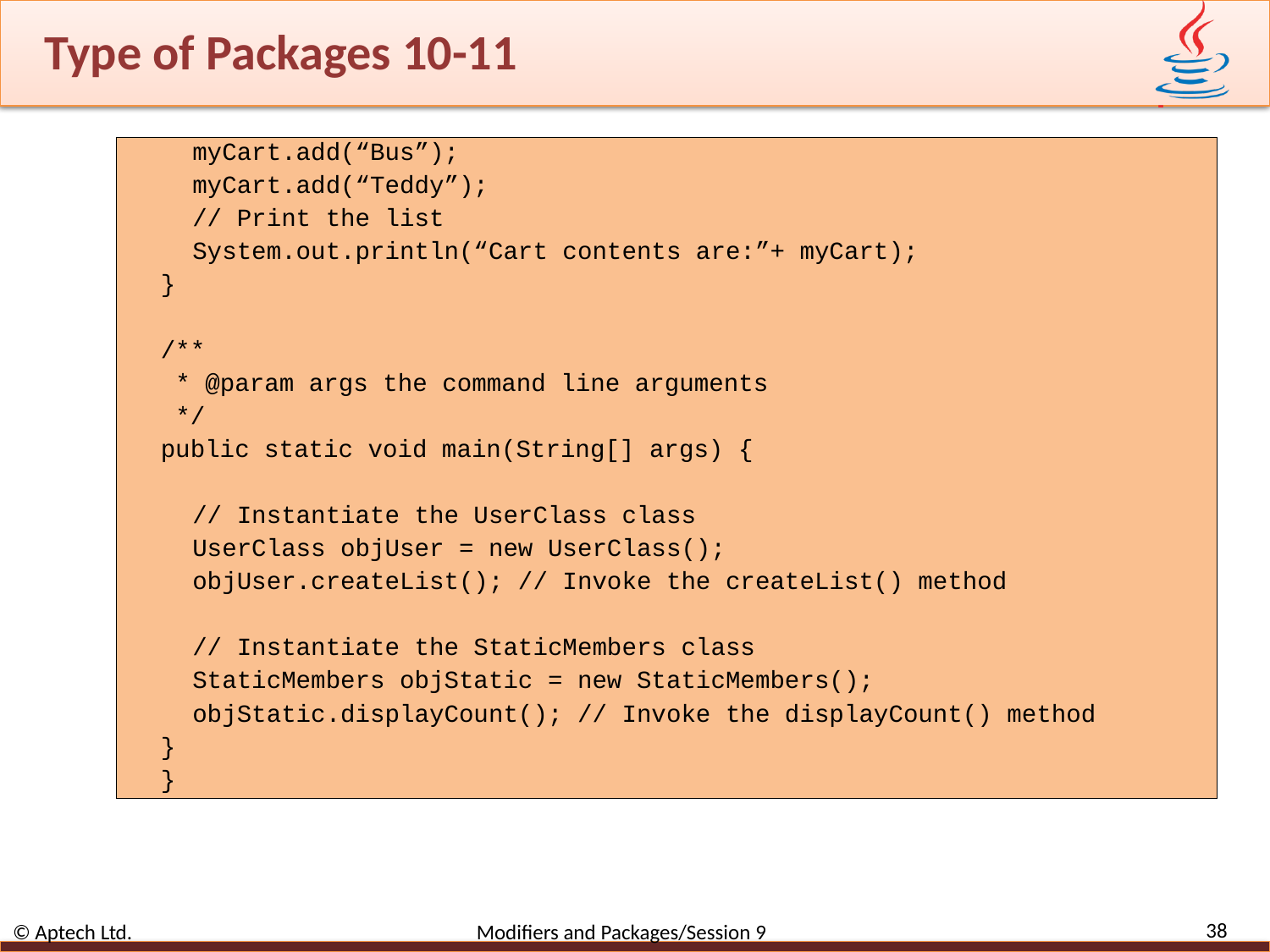

# Type of Packages 10-11
myCart.add(“Bus”);
myCart.add(“Teddy”);
// Print the list
System.out.println(“Cart contents are:”+ myCart);
}

/**
 * @param args the command line arguments
 */
public static void main(String[] args) {

// Instantiate the UserClass class
UserClass objUser = new UserClass();
objUser.createList(); // Invoke the createList() method

// Instantiate the StaticMembers class
StaticMembers objStatic = new StaticMembers();
objStatic.displayCount(); // Invoke the displayCount() method
}
}
38
© Aptech Ltd.                                                                       Modifiers and Packages/Session 9